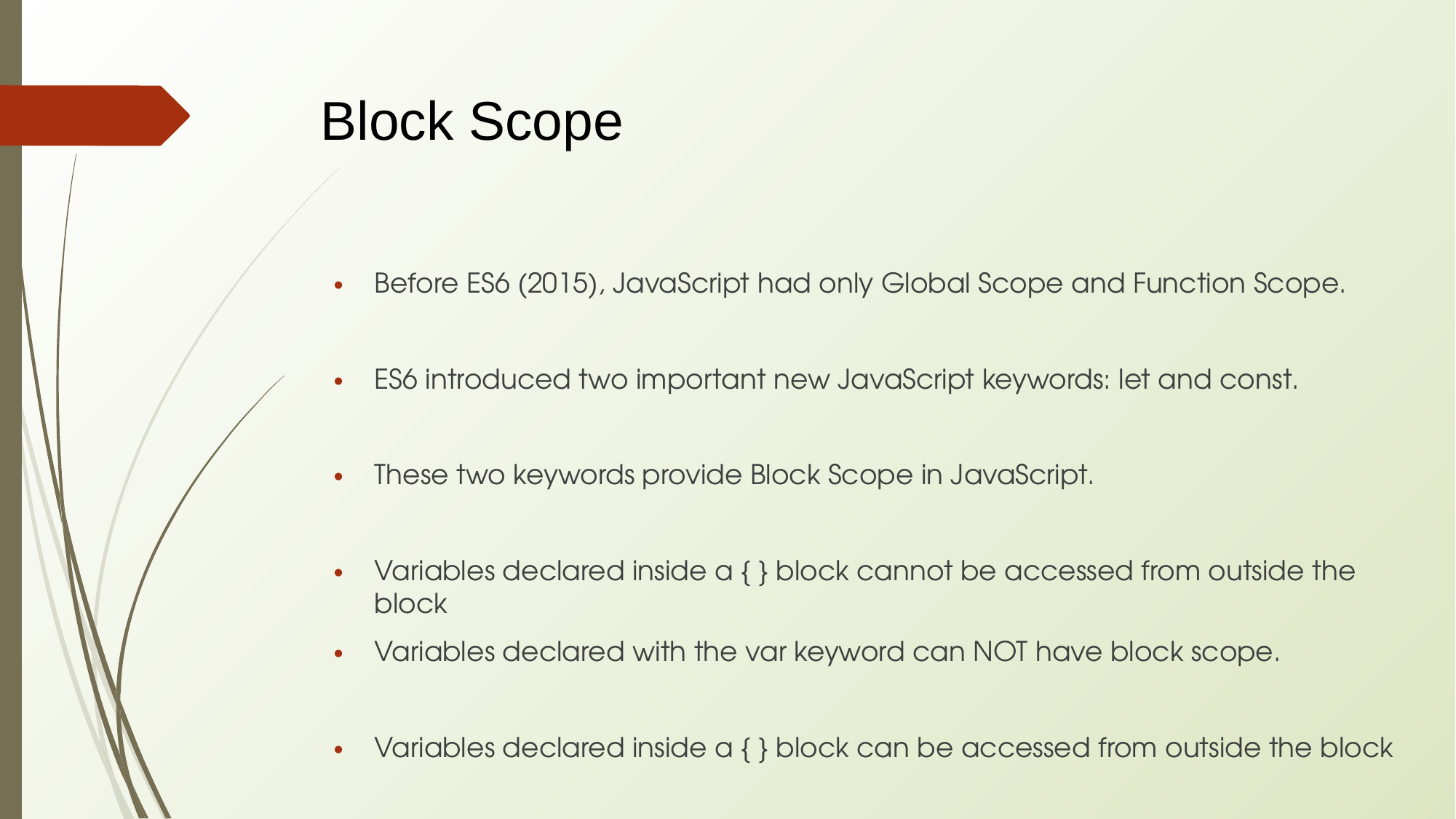

# Block Scope
Before ES6 (2015), JavaScript had only Global Scope and Function Scope.

ES6 introduced two important new JavaScript keywords: let and const.

These two keywords provide Block Scope in JavaScript.

Variables declared inside a { } block cannot be accessed from outside the block
Variables declared with the var keyword can NOT have block scope.

Variables declared inside a { } block can be accessed from outside the block